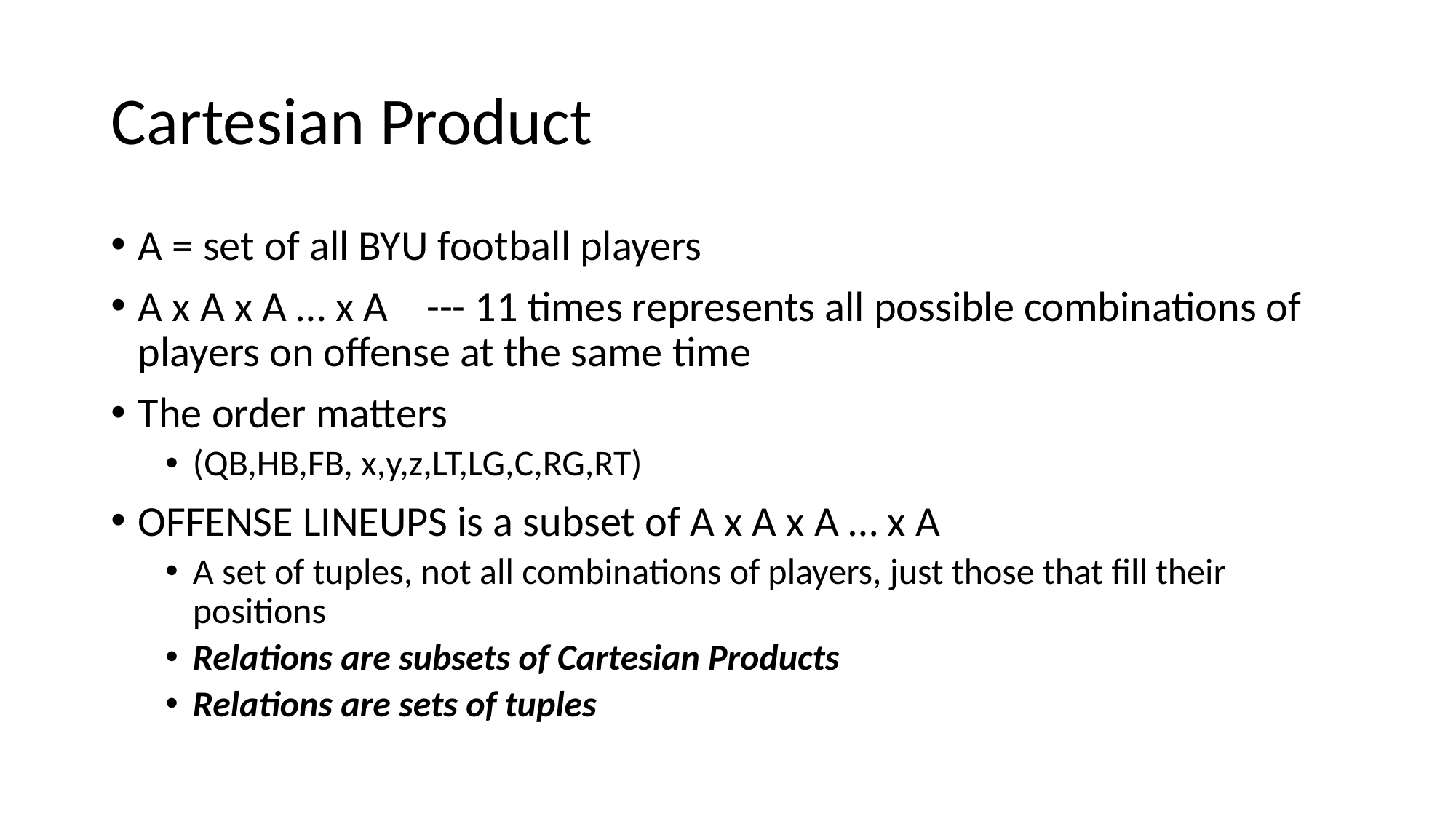

# Cartesian Product
A = set of all BYU football players
A x A x A … x A    --- 11 times represents all possible combinations of players on offense at the same time
The order matters
(QB,HB,FB, x,y,z,LT,LG,C,RG,RT)
OFFENSE LINEUPS is a subset of A x A x A … x A
A set of tuples, not all combinations of players, just those that fill their positions
Relations are subsets of Cartesian Products
Relations are sets of tuples